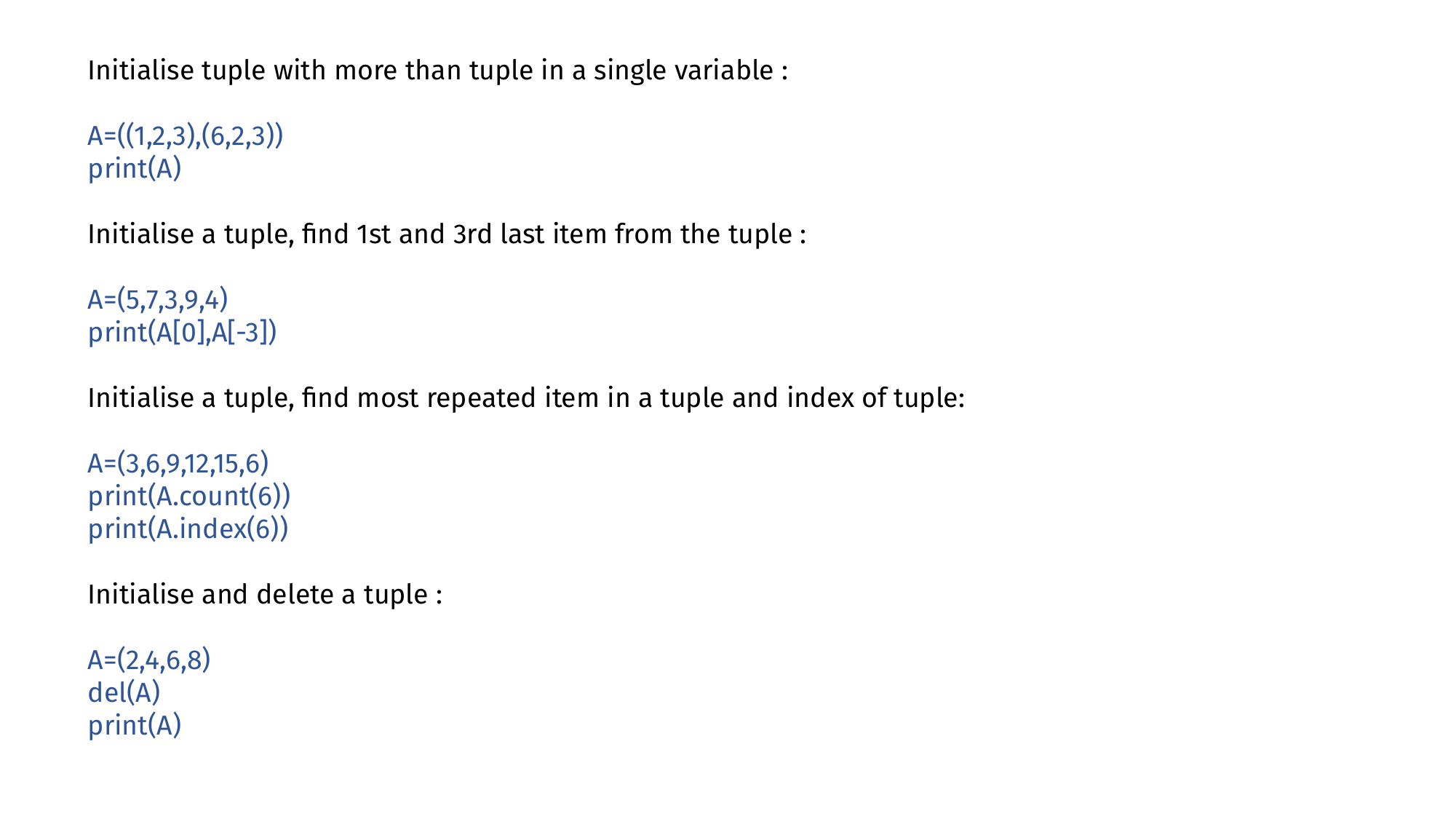

Initialise tuple with more than tuple in a single variable :

A=((1,2,3),(6,2,3))
print(A)

Initialise a tuple, find 1st and 3rd last item from the tuple :

A=(5,7,3,9,4)
print(A[0],A[-3])

Initialise a tuple, find most repeated item in a tuple and index of tuple:

A=(3,6,9,12,15,6)
print(A.count(6))
print(A.index(6))

Initialise and delete a tuple :

A=(2,4,6,8)
del(A)
print(A)